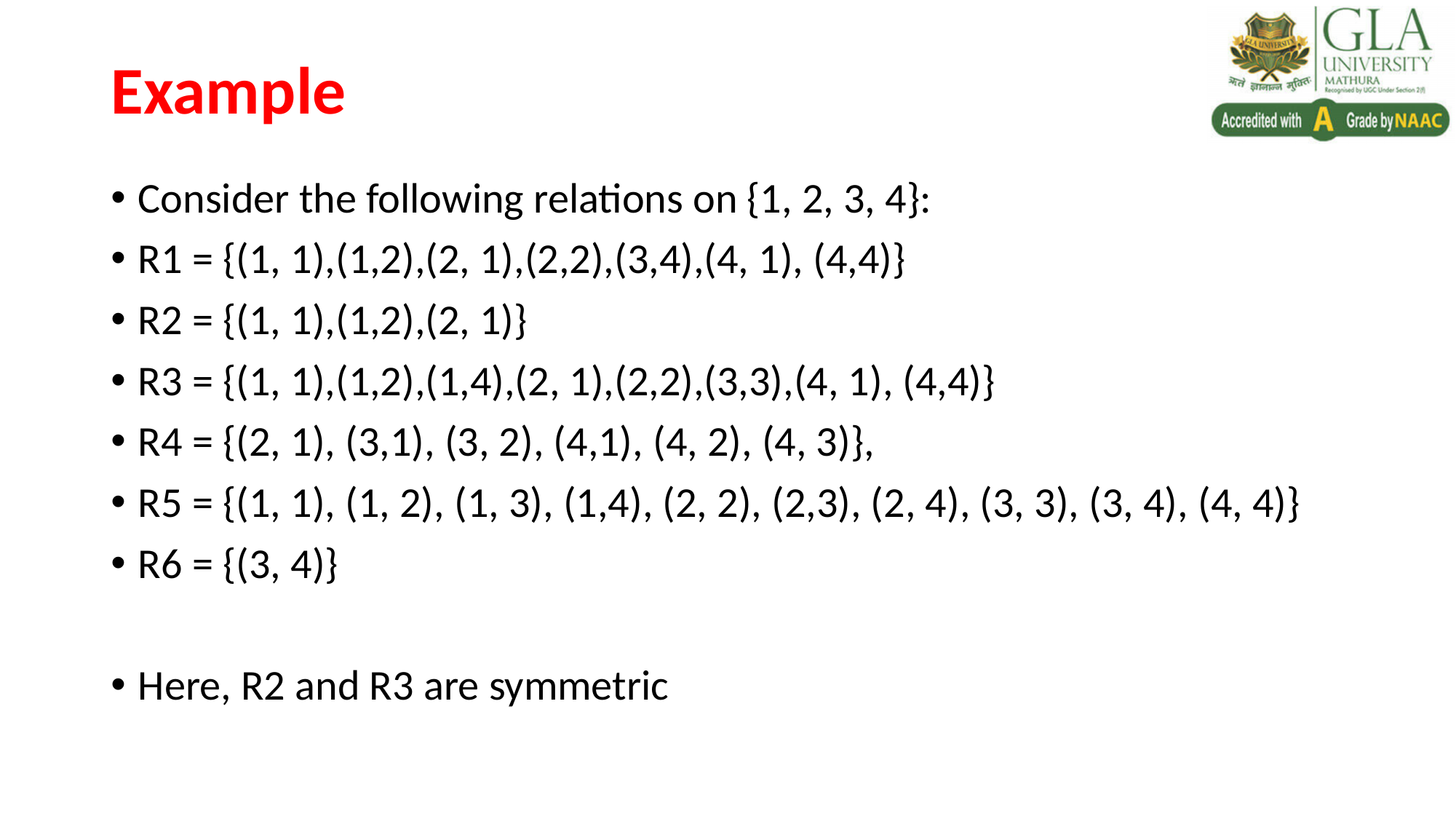

# Example
Consider the following relations on {1, 2, 3, 4}:
R1 = {(1, 1),(1,2),(2, 1),(2,2),(3,4),(4, 1), (4,4)}
R2 = {(1, 1),(1,2),(2, 1)}
R3 = {(1, 1),(1,2),(1,4),(2, 1),(2,2),(3,3),(4, 1), (4,4)}
R4 = {(2, 1), (3,1), (3, 2), (4,1), (4, 2), (4, 3)},
R5 = {(1, 1), (1, 2), (1, 3), (1,4), (2, 2), (2,3), (2, 4), (3, 3), (3, 4), (4, 4)}
R6 = {(3, 4)}

Here, R2 and R3 are symmetric